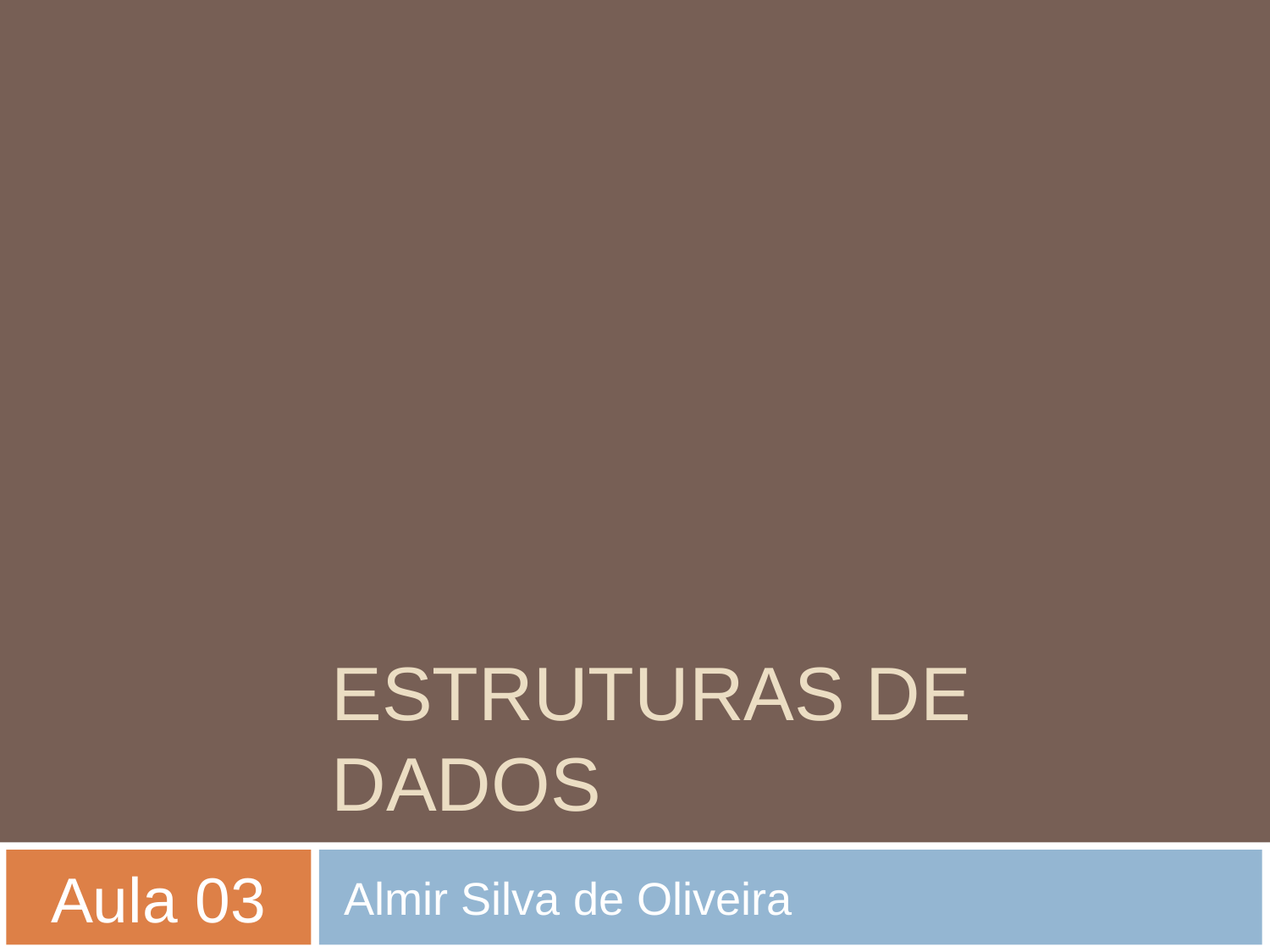

# Estruturas de dados
Aula 03
Almir Silva de Oliveira